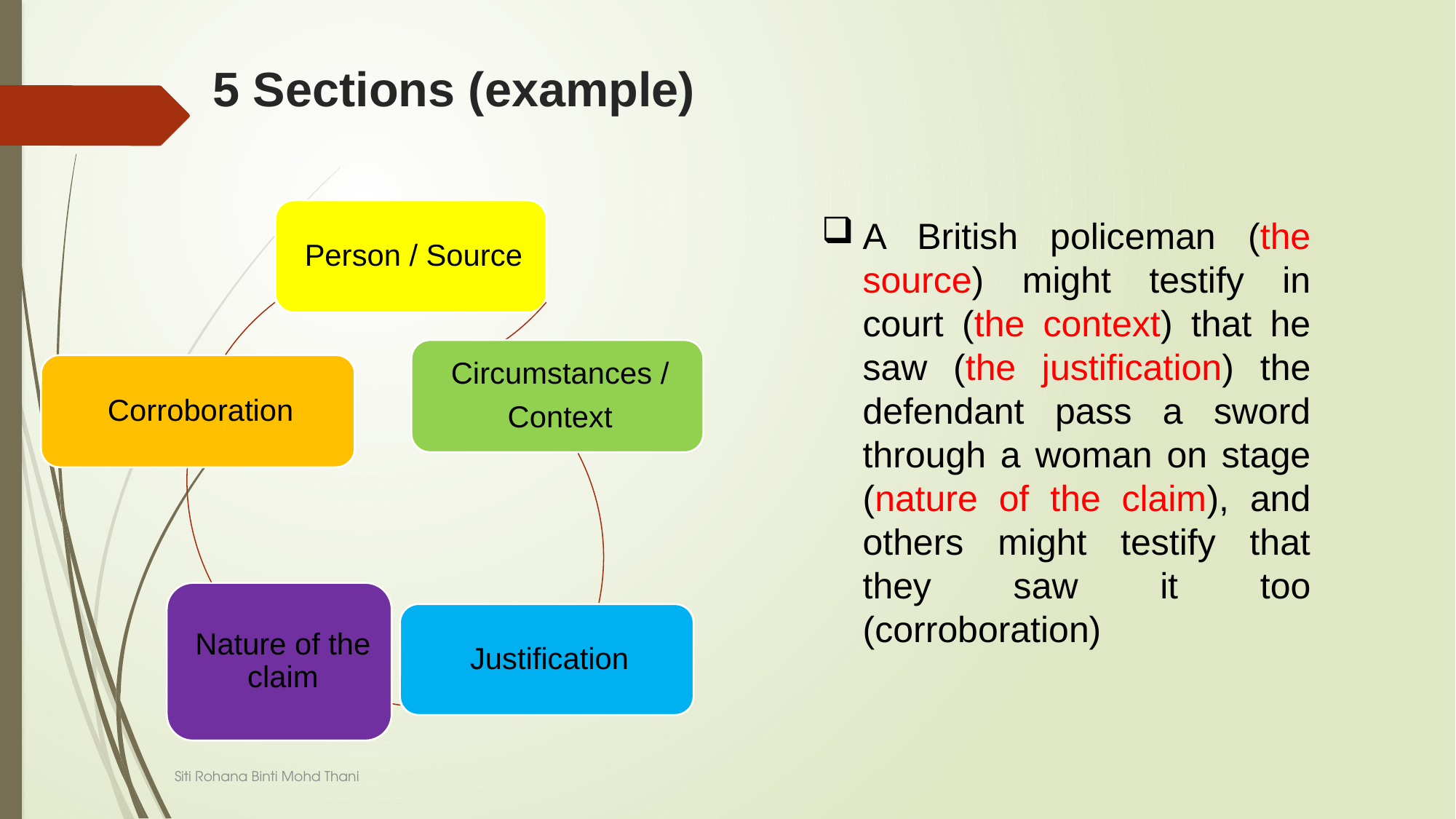

# 5 Sections (example)
Person / Source
Circumstances /
Context
Justification
Nature of the claim
Corroboration
A British policeman (the source) might testify in court (the context) that he saw (the justification) the defendant pass a sword through a woman on stage (nature of the claim), and others might testify that they saw it too (corroboration)
Siti Rohana Binti Mohd Thani